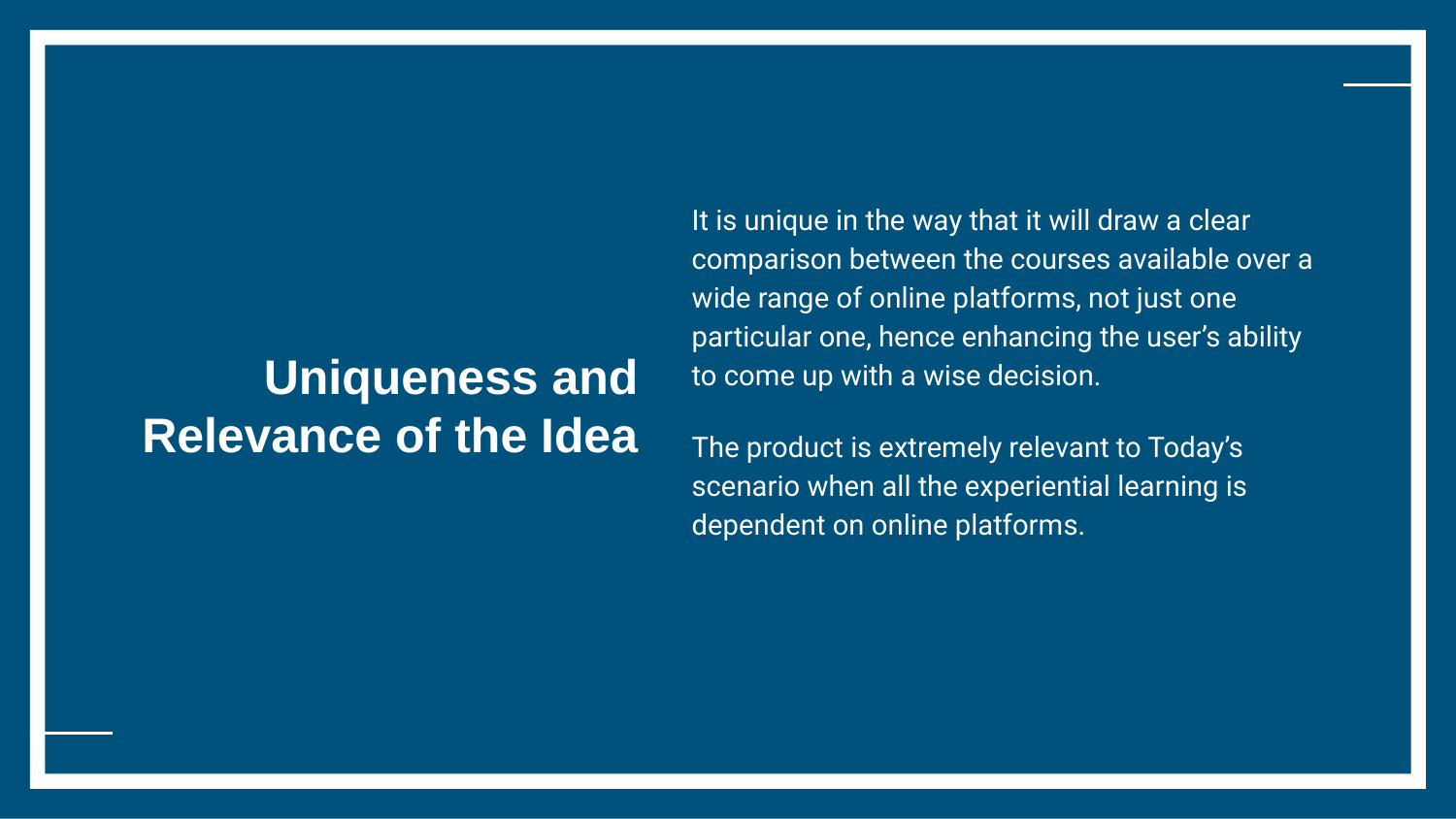

It is unique in the way that it will draw a clear comparison between the courses available over a wide range of online platforms, not just one particular one, hence enhancing the user’s ability to come up with a wise decision.
The product is extremely relevant to Today’s scenario when all the experiential learning is dependent on online platforms.

# Uniqueness and Relevance of the Idea